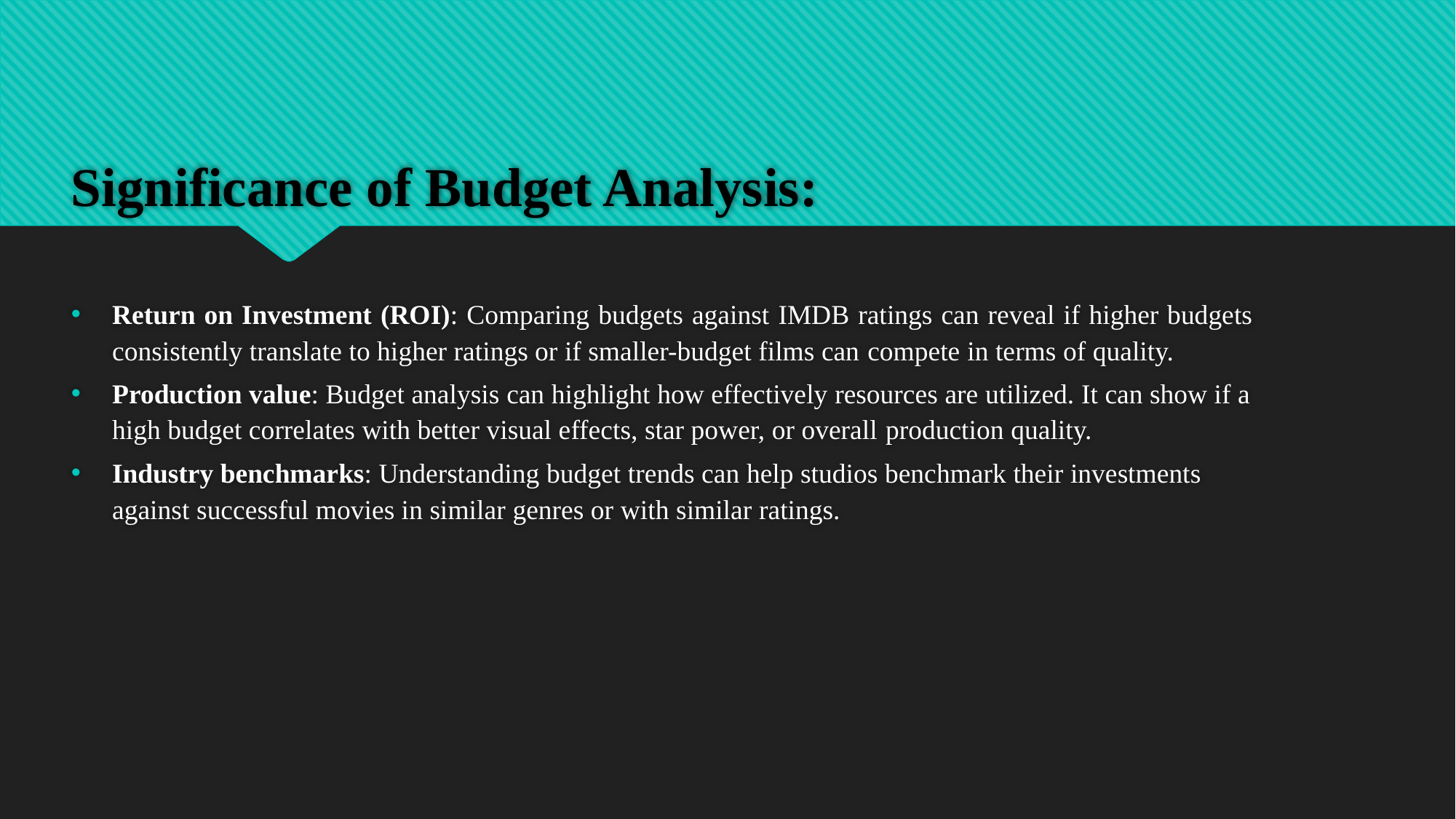

# Significance of Budget Analysis:
Return on Investment (ROI): Comparing budgets against IMDB ratings can reveal if higher budgets consistently translate to higher ratings or if smaller-budget films can compete in terms of quality.
Production value: Budget analysis can highlight how effectively resources are utilized. It can show if a high budget correlates with better visual effects, star power, or overall production quality.
Industry benchmarks: Understanding budget trends can help studios benchmark their investments against successful movies in similar genres or with similar ratings.